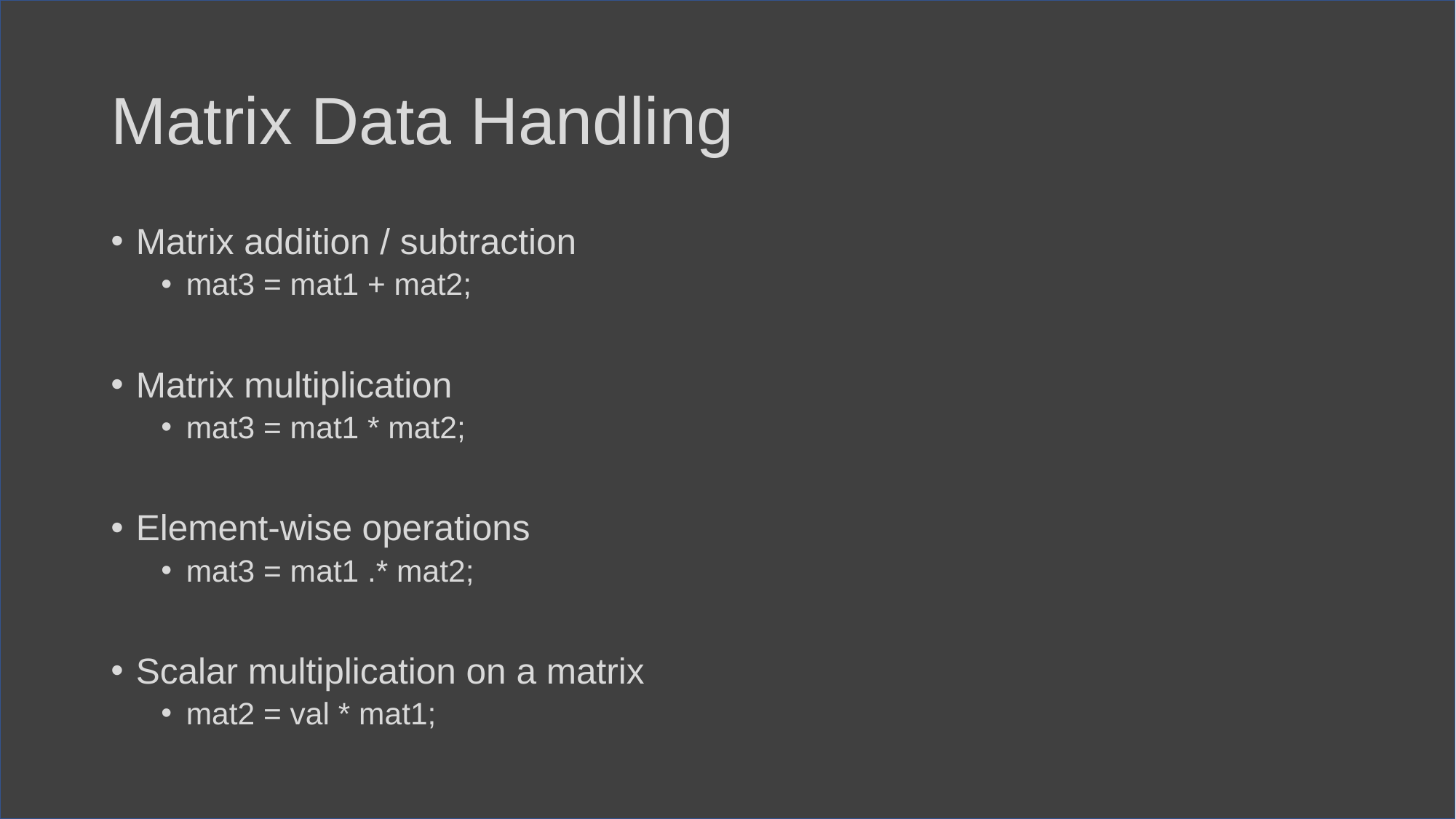

# Matrix Data Handling
Matrix addition / subtraction
mat3 = mat1 + mat2;

Matrix multiplication
mat3 = mat1 * mat2;

Element-wise operations
mat3 = mat1 .* mat2;

Scalar multiplication on a matrix
mat2 = val * mat1;